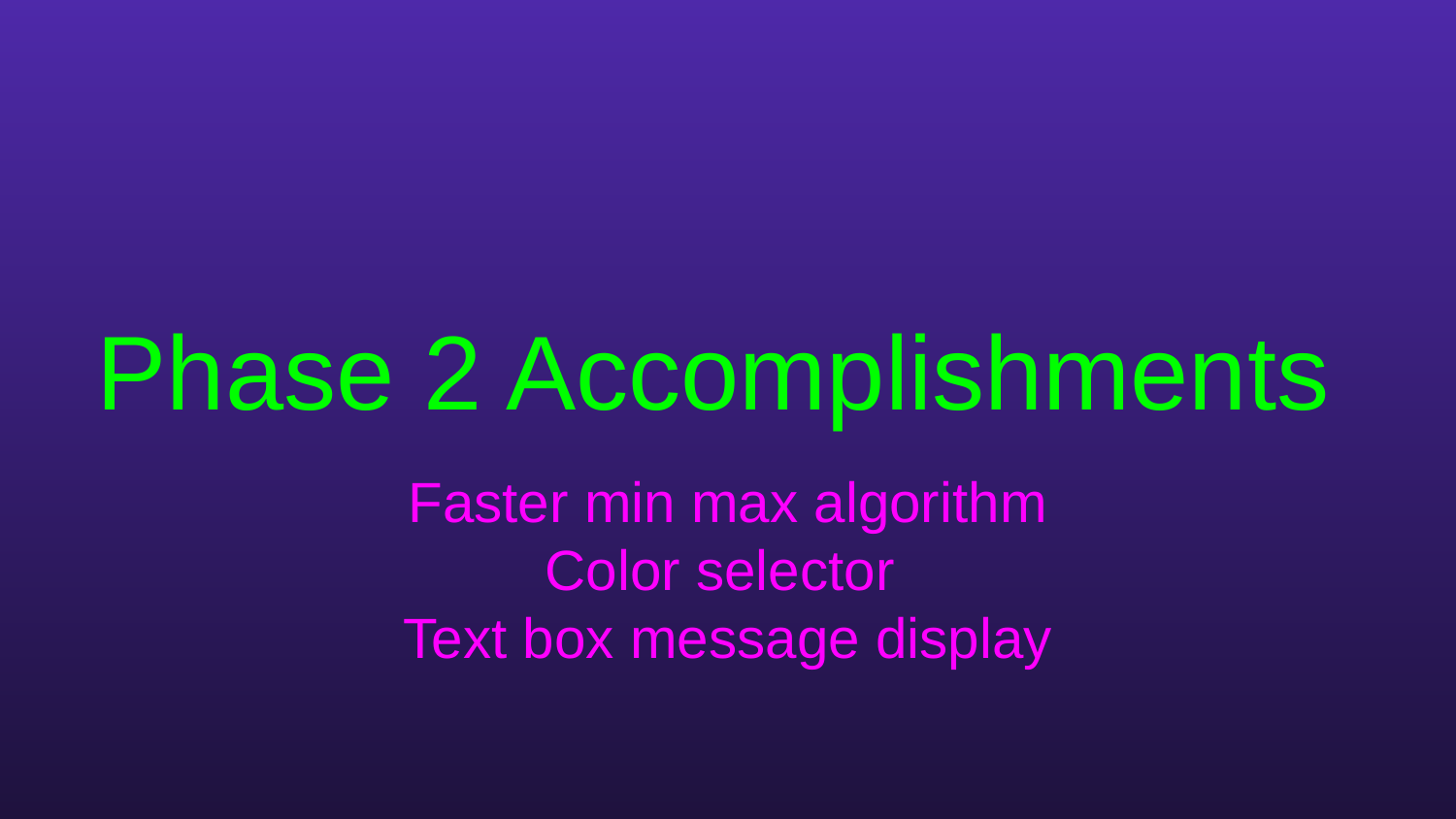

# Phase 2 Accomplishments
Faster min max algorithm
Color selector
Text box message display